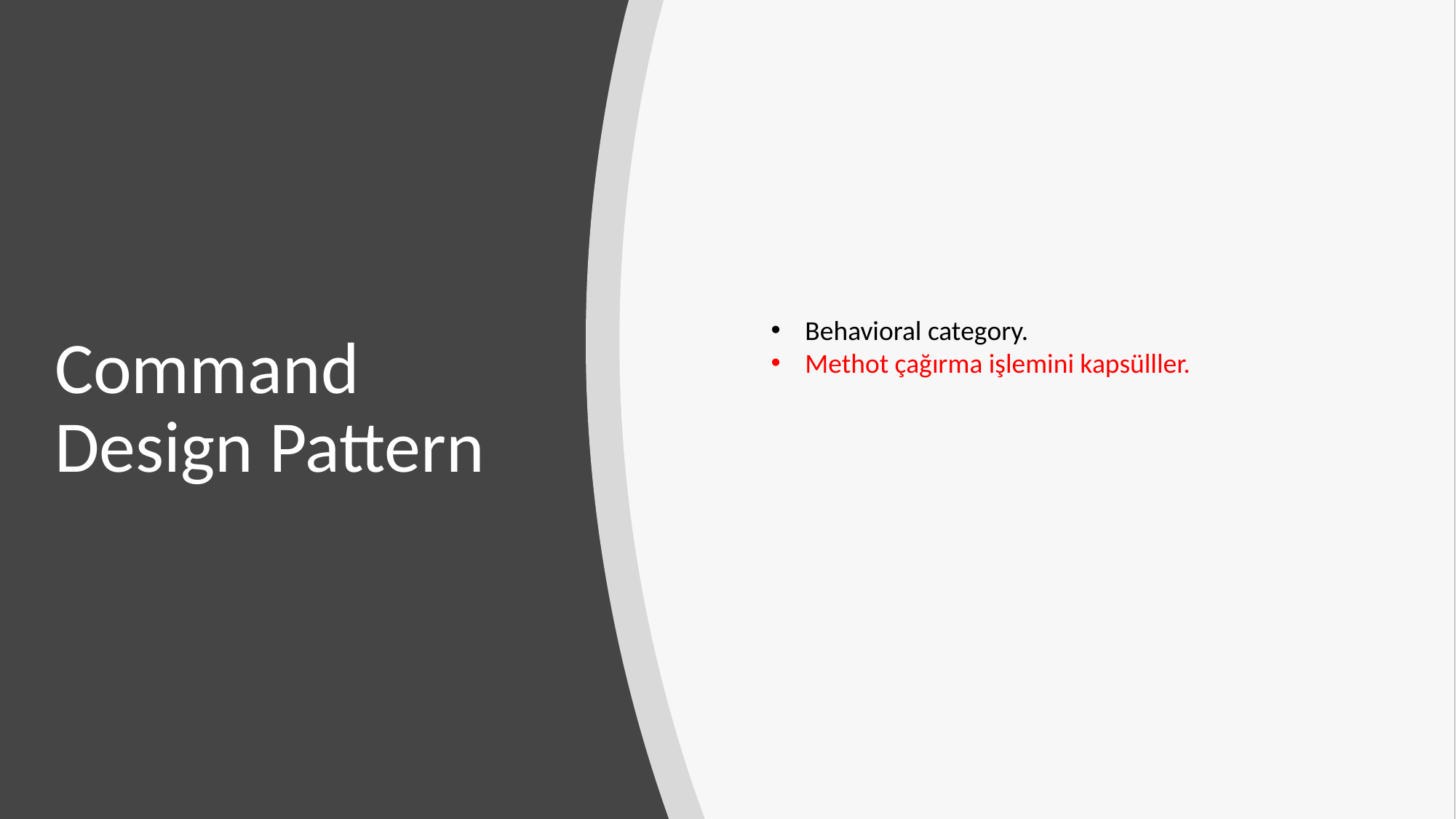

# Command Design Pattern
Behavioral category.
Methot çağırma işlemini kapsülller.